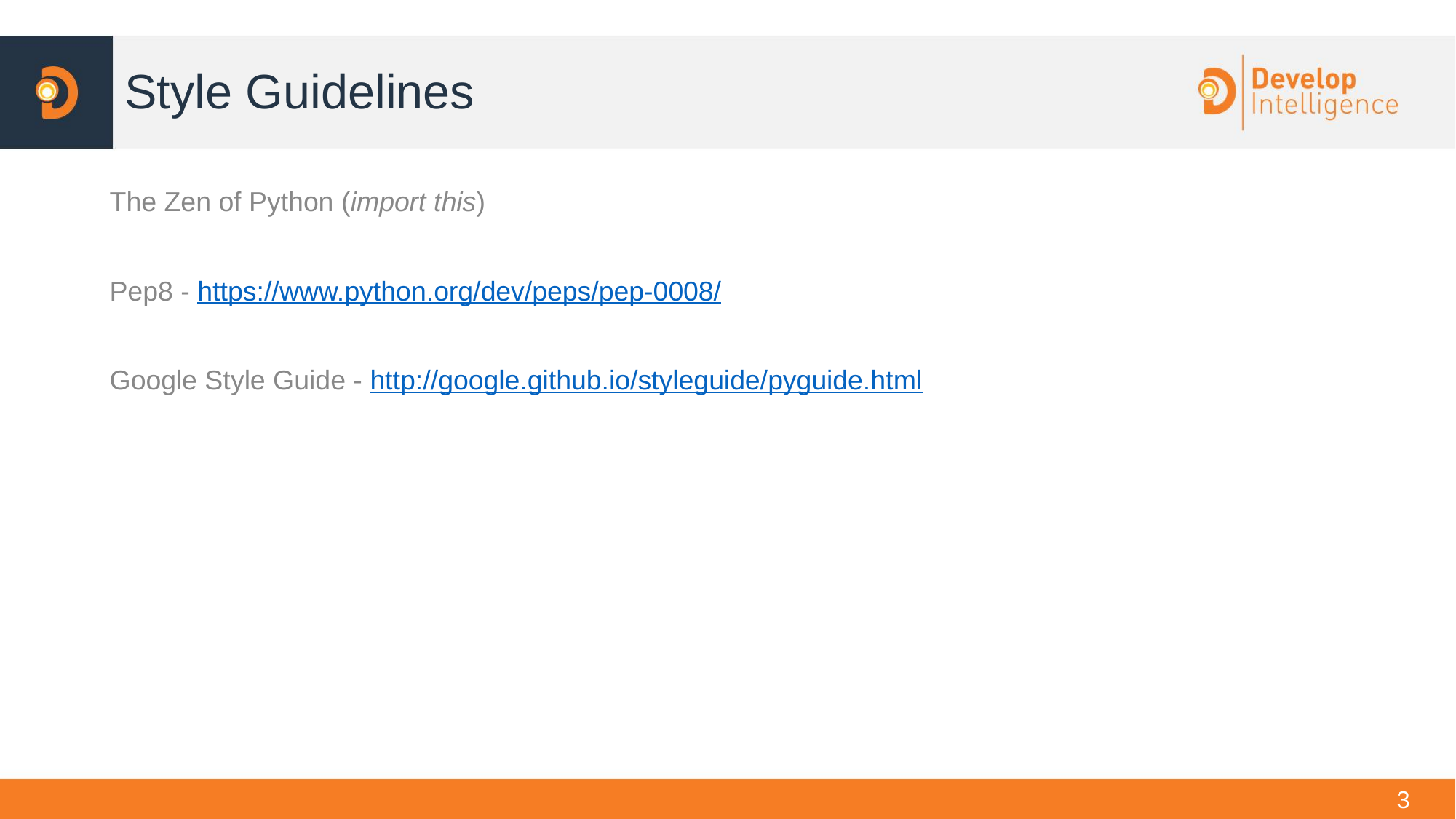

# Style Guidelines
The Zen of Python (import this)

Pep8 - https://www.python.org/dev/peps/pep-0008/

Google Style Guide - http://google.github.io/styleguide/pyguide.html
3